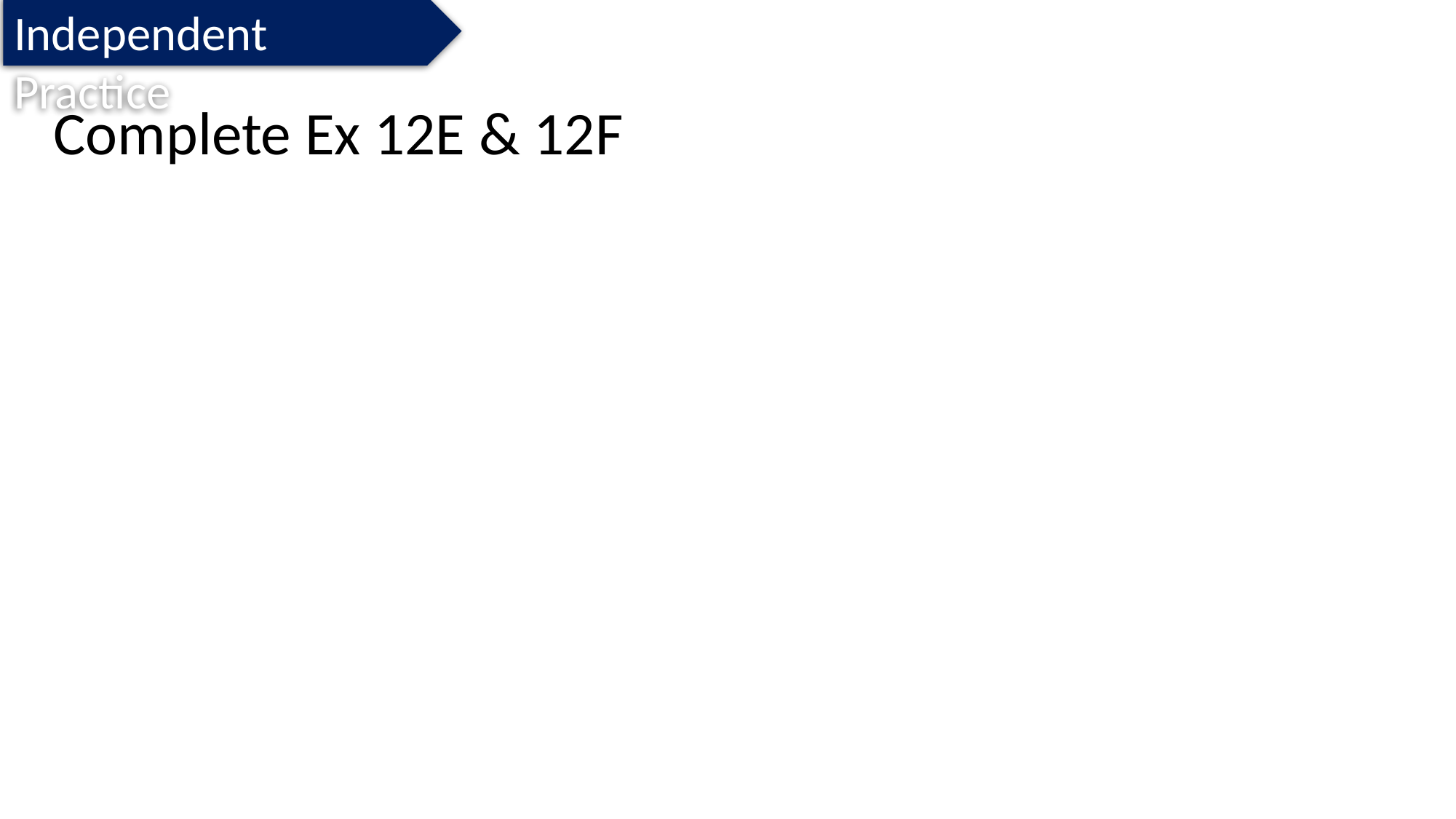

Independent Practice
Complete Ex 12E & 12F